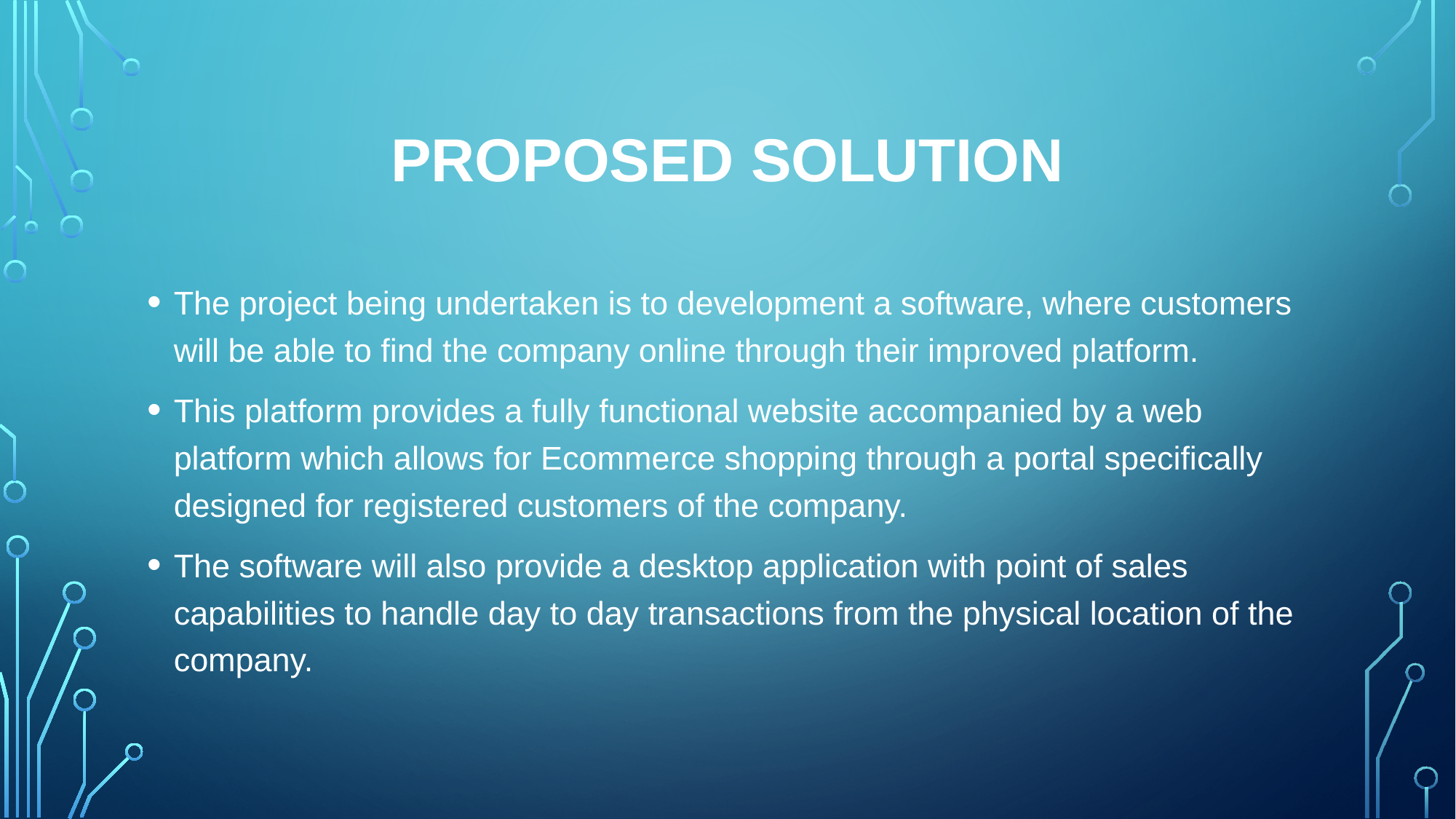

# Proposed Solution
The project being undertaken is to development a software, where customers will be able to find the company online through their improved platform.
This platform provides a fully functional website accompanied by a web platform which allows for Ecommerce shopping through a portal specifically designed for registered customers of the company.
The software will also provide a desktop application with point of sales capabilities to handle day to day transactions from the physical location of the company.